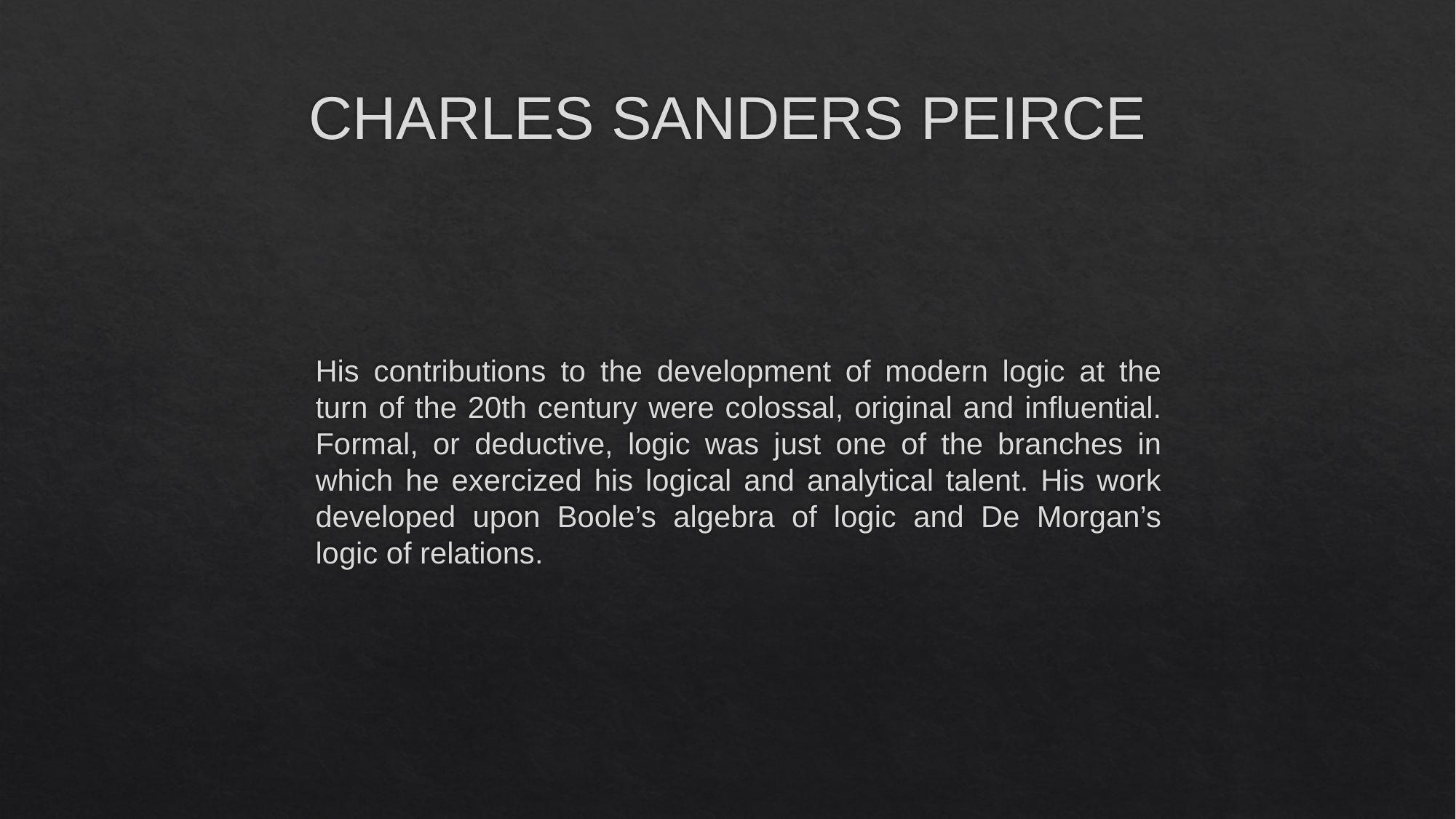

# CHARLES SANDERS PEIRCE
His contributions to the development of modern logic at the turn of the 20th century were colossal, original and influential. Formal, or deductive, logic was just one of the branches in which he exercized his logical and analytical talent. His work developed upon Boole’s algebra of logic and De Morgan’s logic of relations.